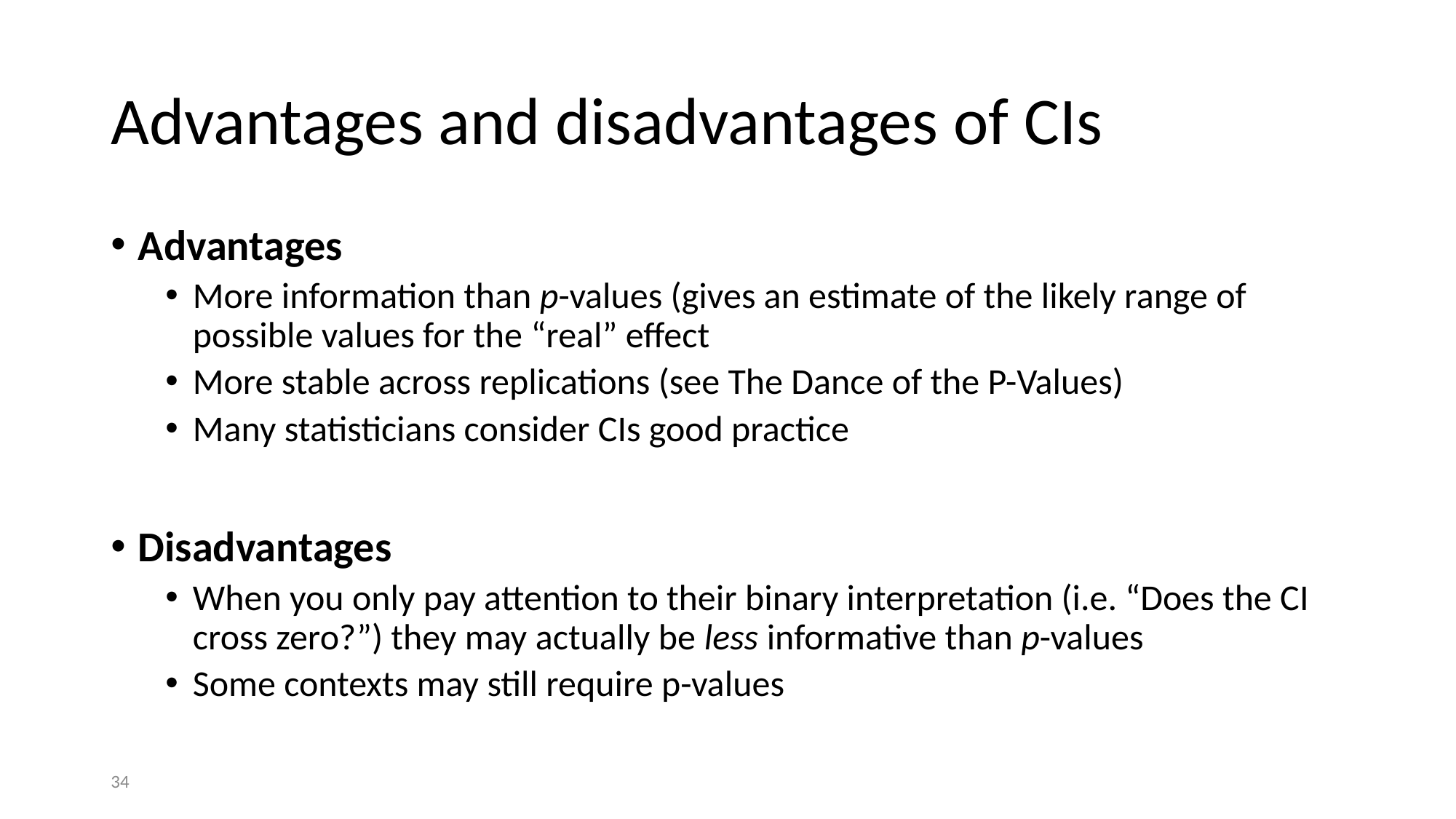

# Advantages and disadvantages of CIs
Advantages
More information than p-values (gives an estimate of the likely range of possible values for the “real” effect
More stable across replications (see The Dance of the P-Values)
Many statisticians consider CIs good practice

Disadvantages
When you only pay attention to their binary interpretation (i.e. “Does the CI cross zero?”) they may actually be less informative than p-values
Some contexts may still require p-values
34